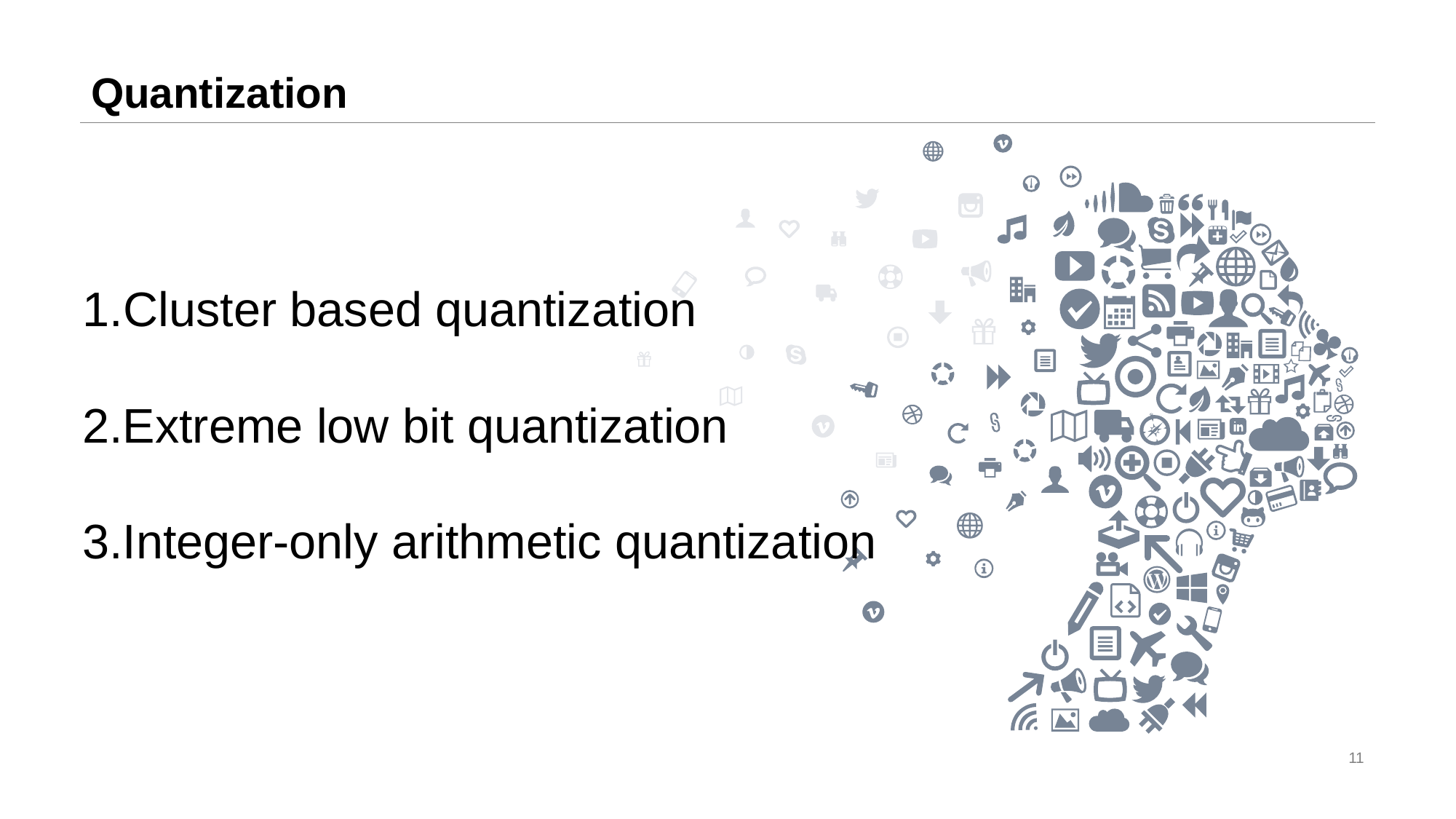

# Quantization

Cluster based quantization

2.Extreme low bit quantization

3.Integer-only arithmetic quantization
11